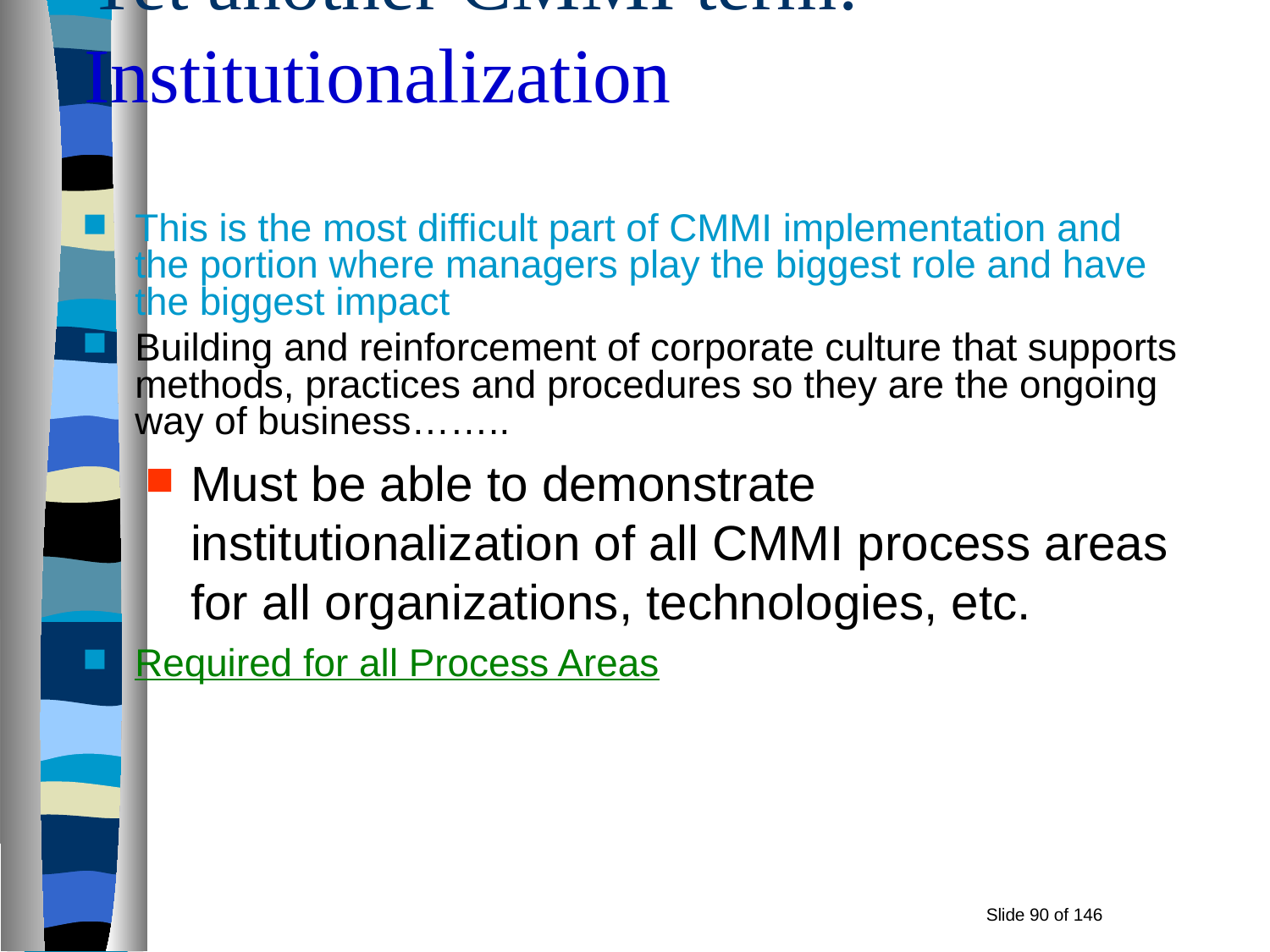

# Yet another CMMI term: Institutionalization
This is the most difficult part of CMMI implementation and the portion where managers play the biggest role and have the biggest impact
Building and reinforcement of corporate culture that supports methods, practices and procedures so they are the ongoing way of business……..
Must be able to demonstrate institutionalization of all CMMI process areas for all organizations, technologies, etc.
Required for all Process Areas
Slide 90 of 146